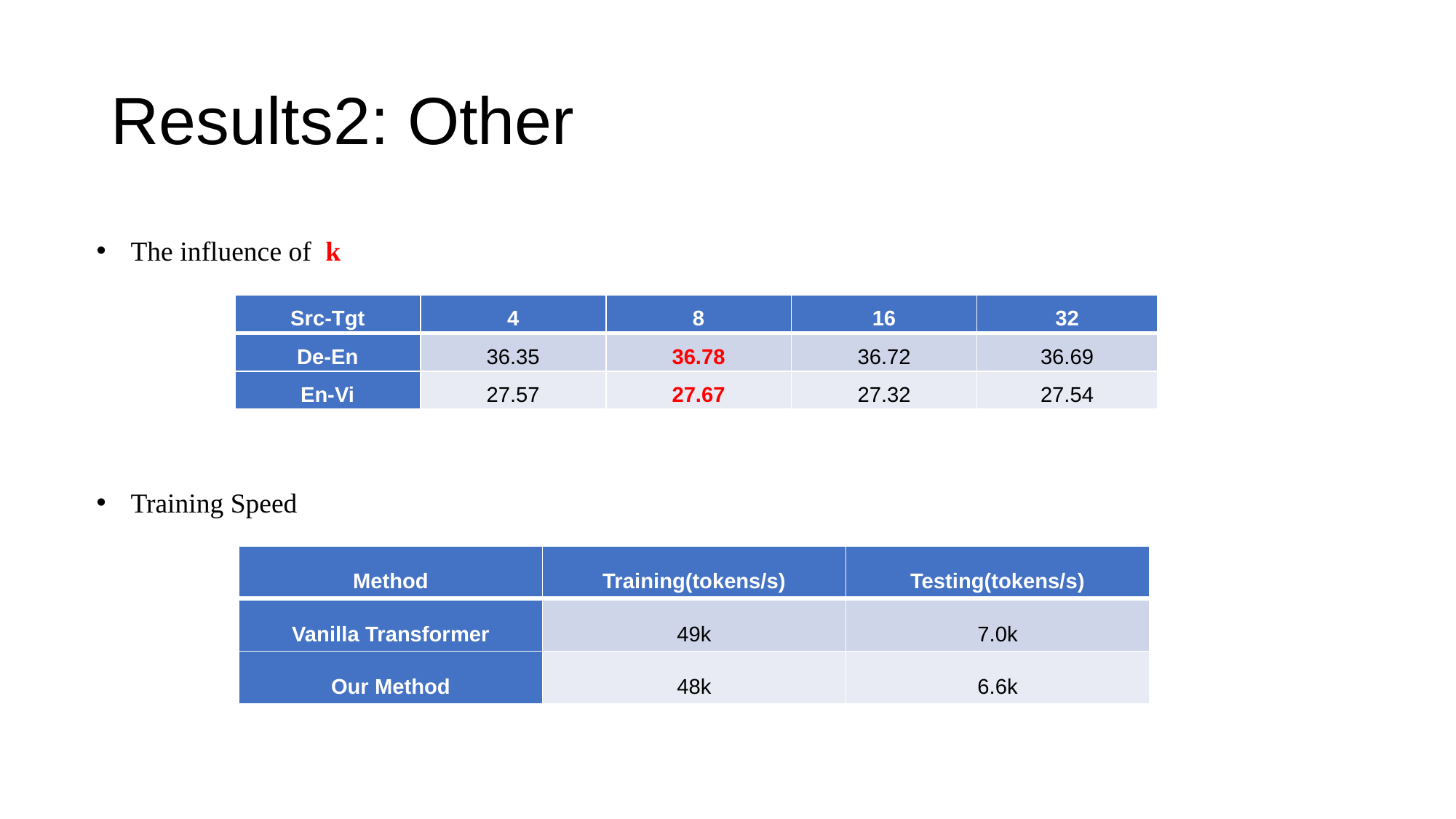

# Results2: Other
The influence of  k
| Src-Tgt | 4 | 8 | 16 | 32 |
| --- | --- | --- | --- | --- |
| De-En | 36.35 | 36.78 | 36.72 | 36.69 |
| En-Vi | 27.57 | 27.67 | 27.32 | 27.54 |
Training Speed
| Method | Training(tokens/s) | Testing(tokens/s) |
| --- | --- | --- |
| Vanilla Transformer | 49k | 7.0k |
| Our Method | 48k | 6.6k |